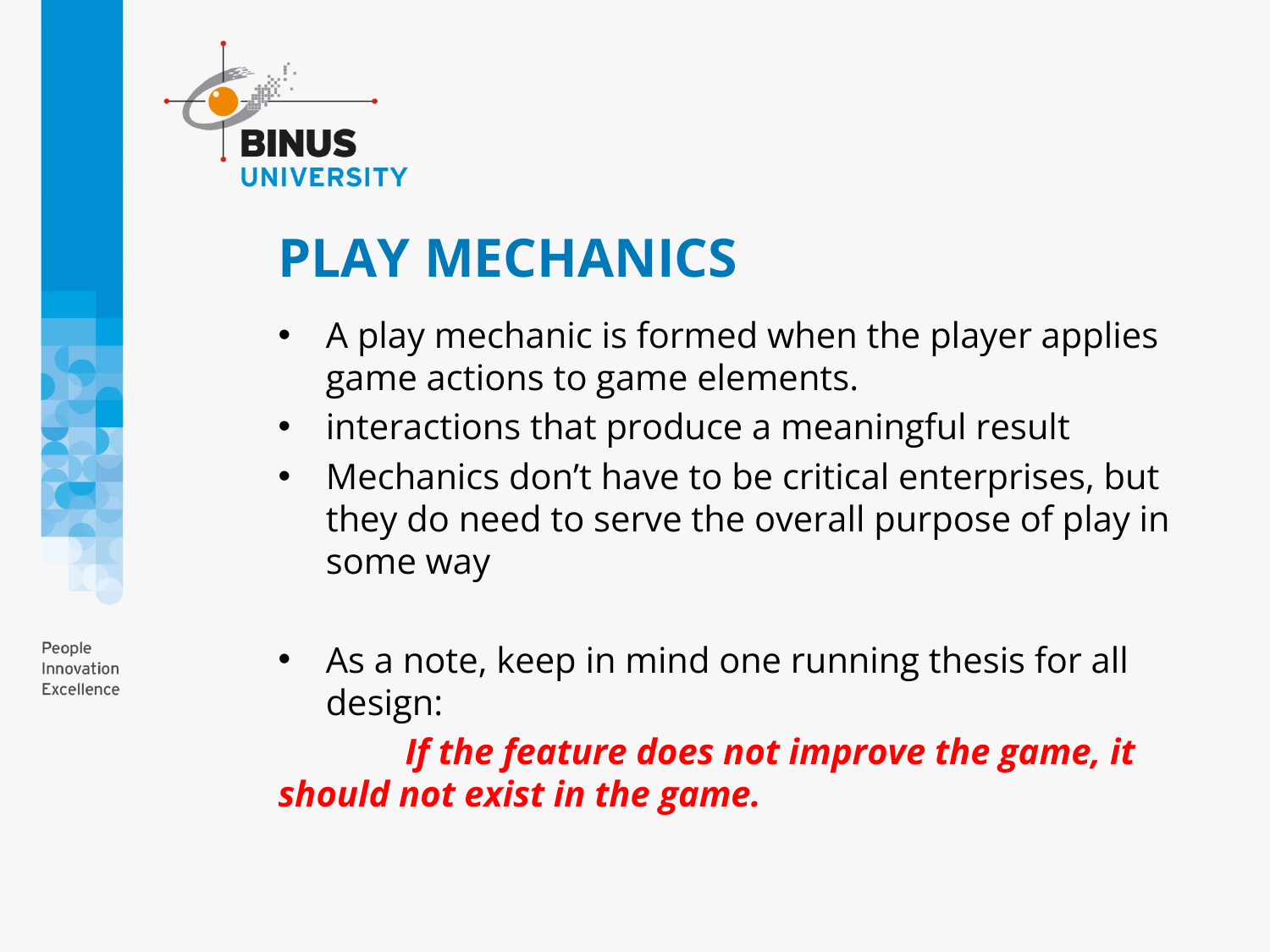

# PLAY MECHANICS
A play mechanic is formed when the player applies game actions to game elements.
interactions that produce a meaningful result
Mechanics don’t have to be critical enterprises, but they do need to serve the overall purpose of play in some way

As a note, keep in mind one running thesis for all design:
	If the feature does not improve the game, it should not exist in the game.